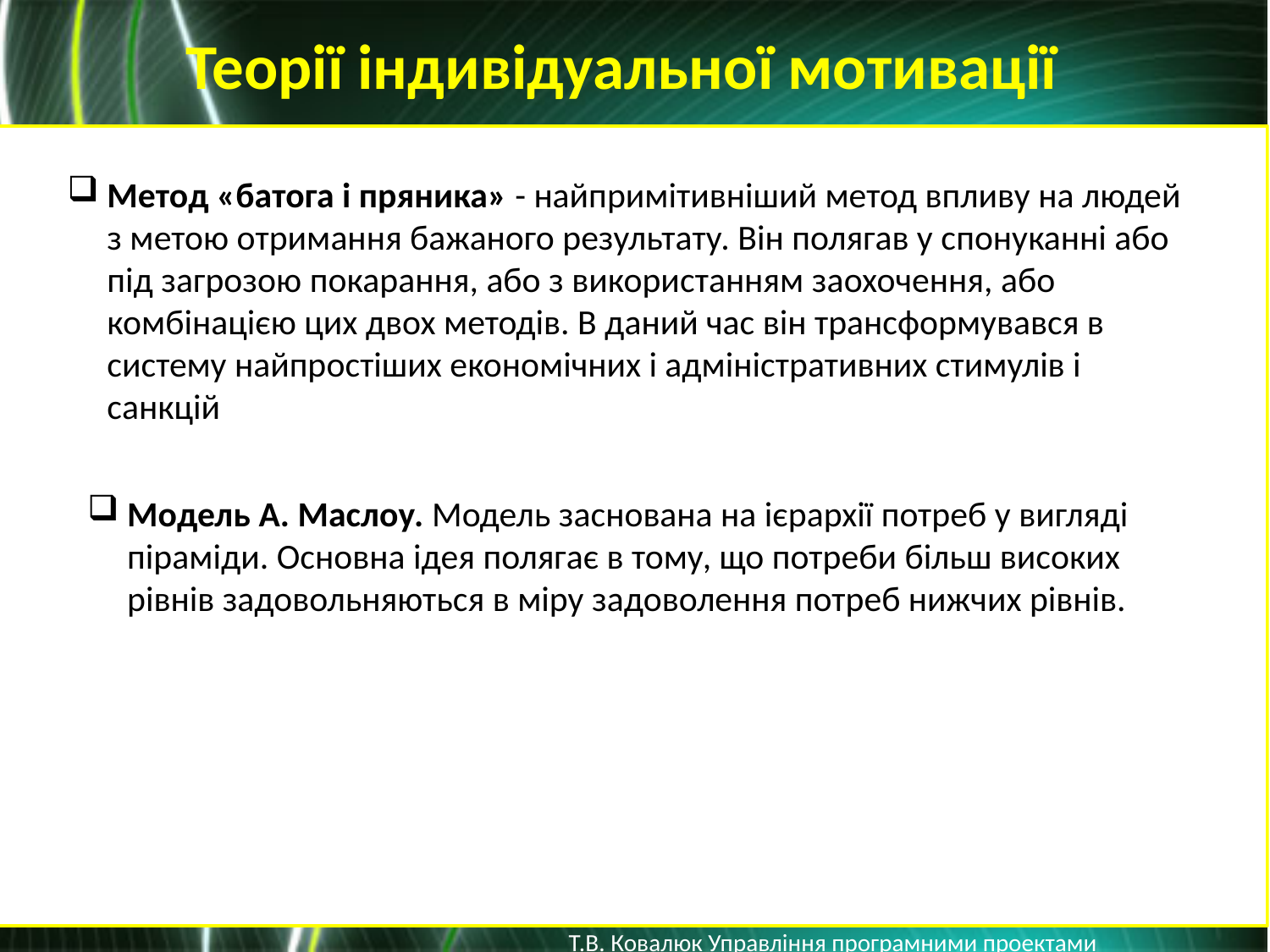

Теорії індивідуальної мотивації
Метод «батога і пряника» - найпримітивніший метод впливу на людей з метою отримання бажаного результату. Він полягав у спонуканні або під загрозою покарання, або з використанням заохочення, або комбінацією цих двох методів. В даний час він трансформувався в систему найпростіших економічних і адміністративних стимулів і санкцій
Модель А. Маслоу. Модель заснована на ієрархії потреб у вигляді піраміди. Основна ідея полягає в тому, що потреби більш високих рівнів задовольняються в міру задоволення потреб нижчих рівнів.